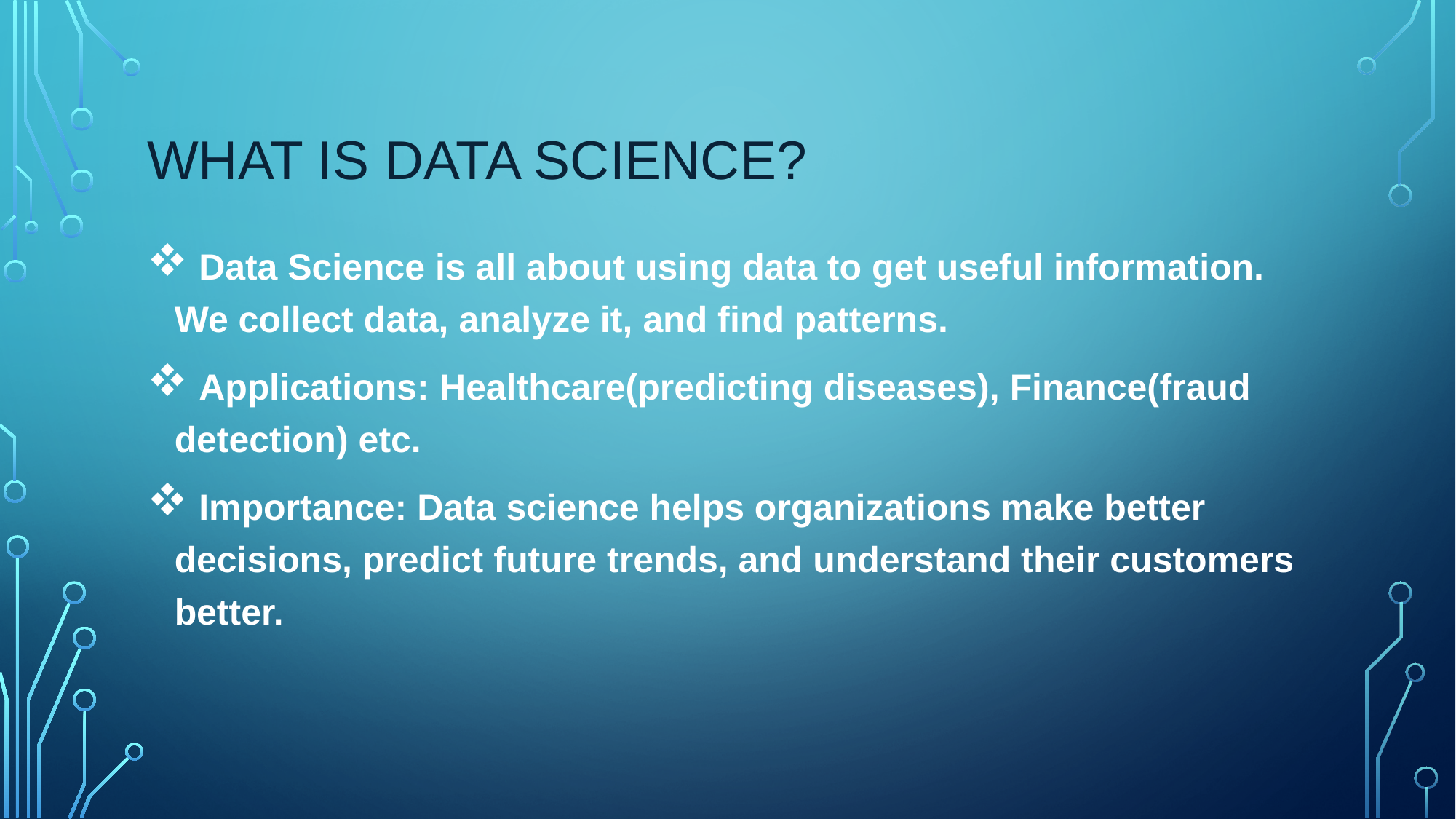

# What is Data Science?
 Data Science is all about using data to get useful information. We collect data, analyze it, and find patterns.
 Applications: Healthcare(predicting diseases), Finance(fraud detection) etc.
 Importance: Data science helps organizations make better decisions, predict future trends, and understand their customers better.